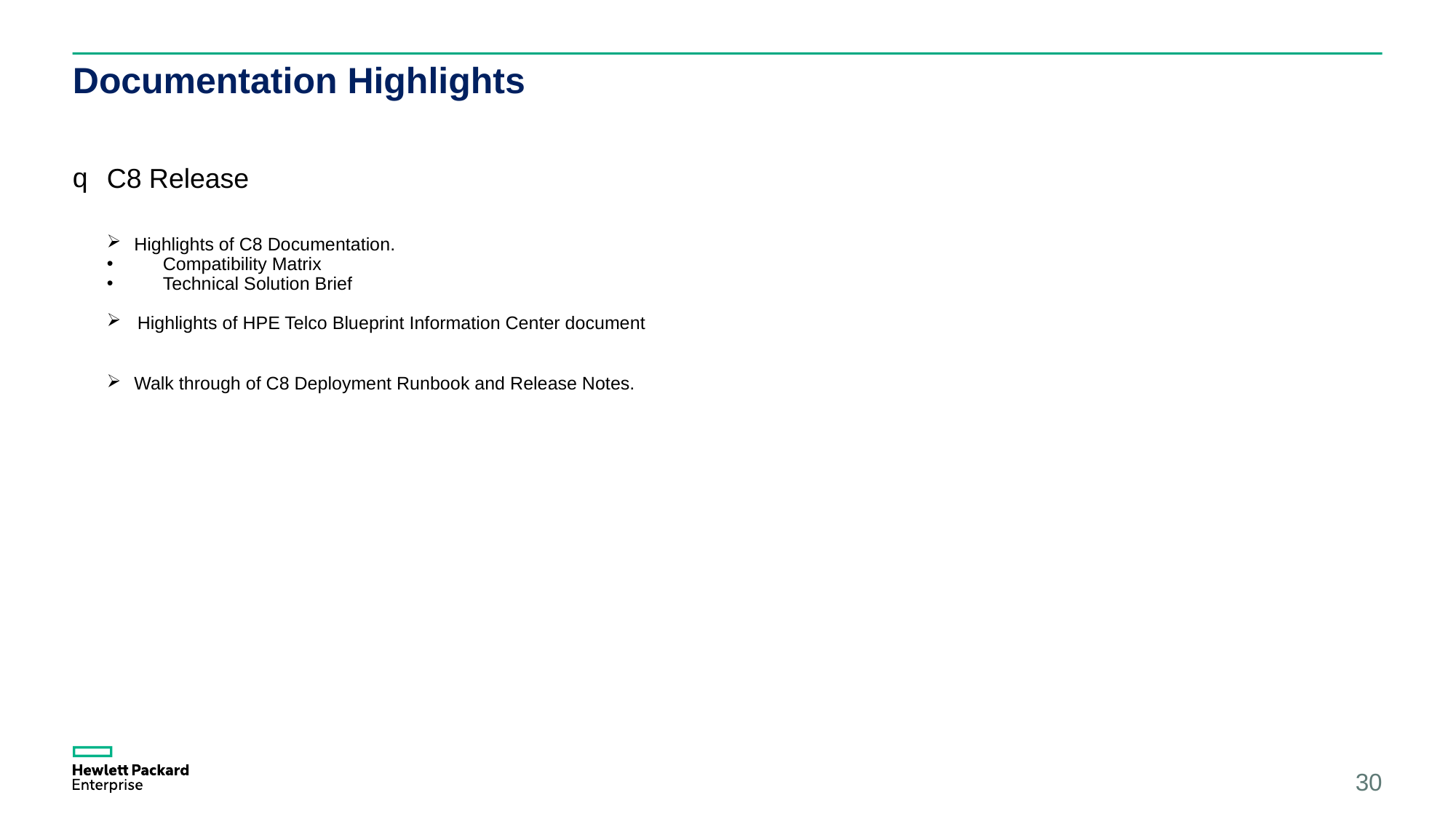

# Documentation Highlights

C8 Release

Highlights of C8 Documentation.
       Compatibility Matrix
       Technical Solution Brief

  Highlights of HPE Telco Blueprint Information Center document

Walk through of C8 Deployment Runbook and Release Notes.

30